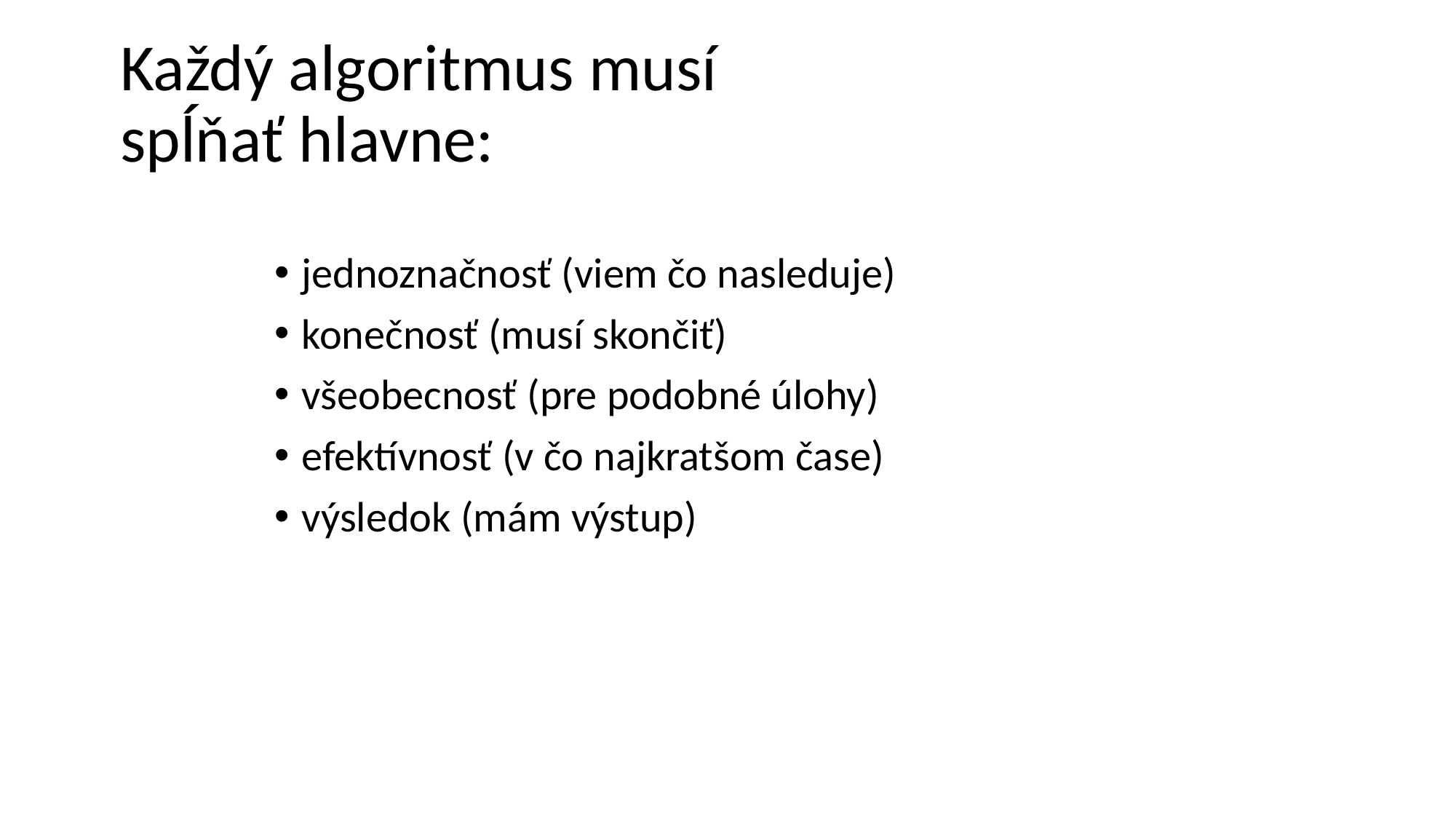

# Každý algoritmus musí spĺňať hlavne:
jednoznačnosť (viem čo nasleduje)
konečnosť (musí skončiť)
všeobecnosť (pre podobné úlohy)
efektívnosť (v čo najkratšom čase)
výsledok (mám výstup)